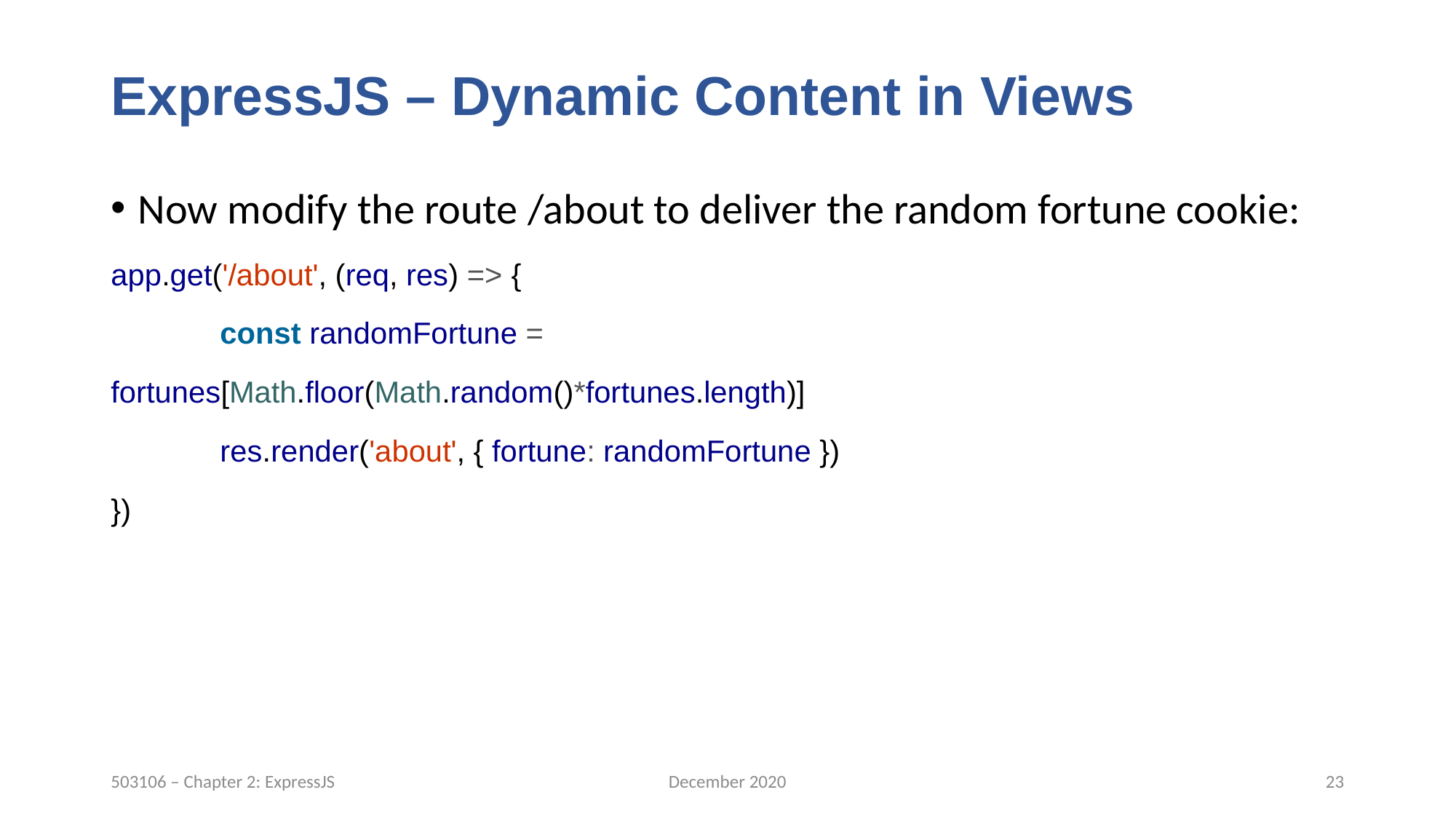

# ExpressJS – Dynamic Content in Views
Now modify the route /about to deliver the random fortune cookie:
app.get('/about', (req, res) => {
	const randomFortune =
fortunes[Math.floor(Math.random()*fortunes.length)]
	res.render('about', { fortune: randomFortune })
})
December 2020
23